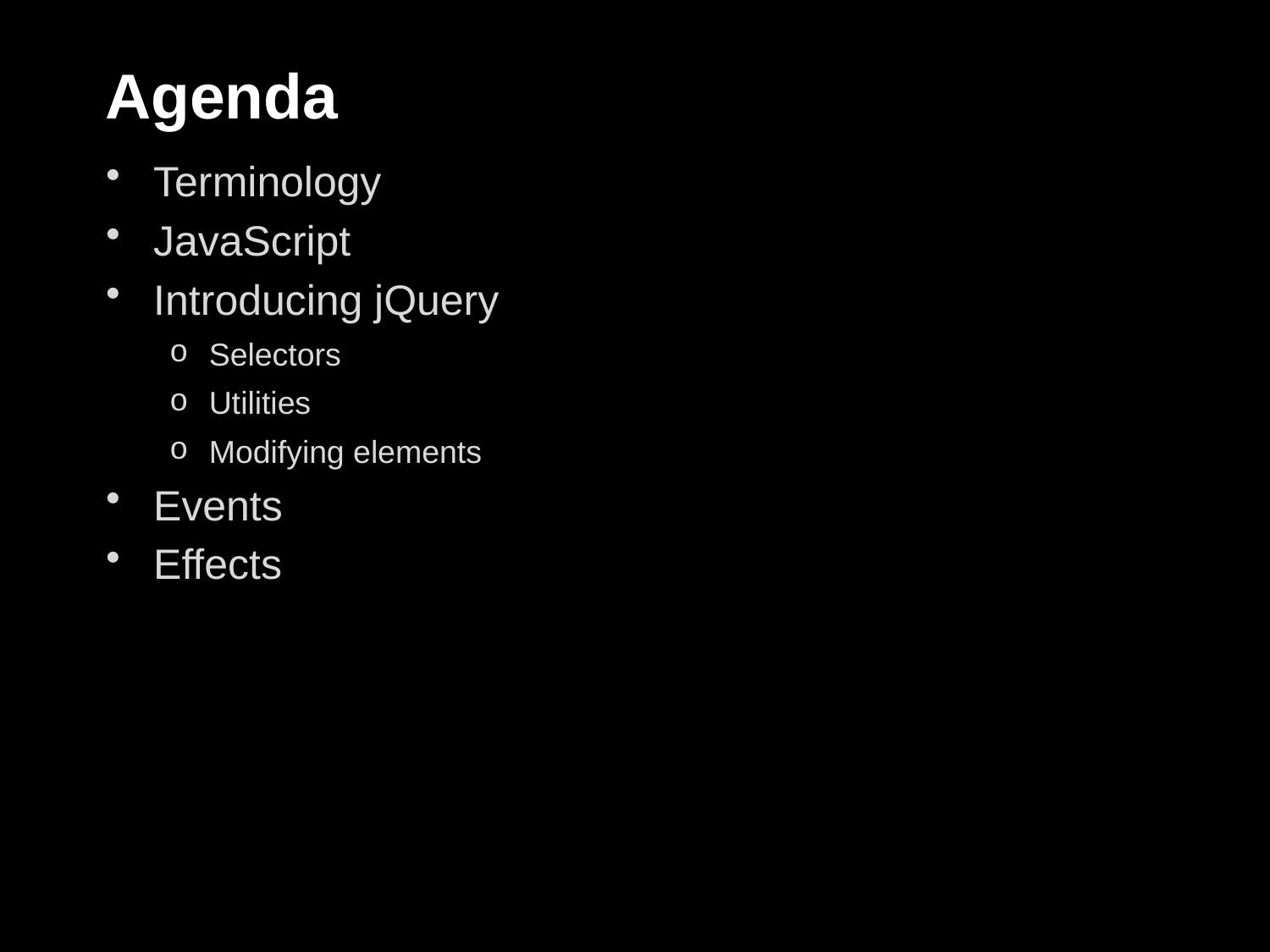

# Agenda
Terminology
JavaScript
Introducing jQuery
Selectors
Utilities
Modifying elements
Events
Effects